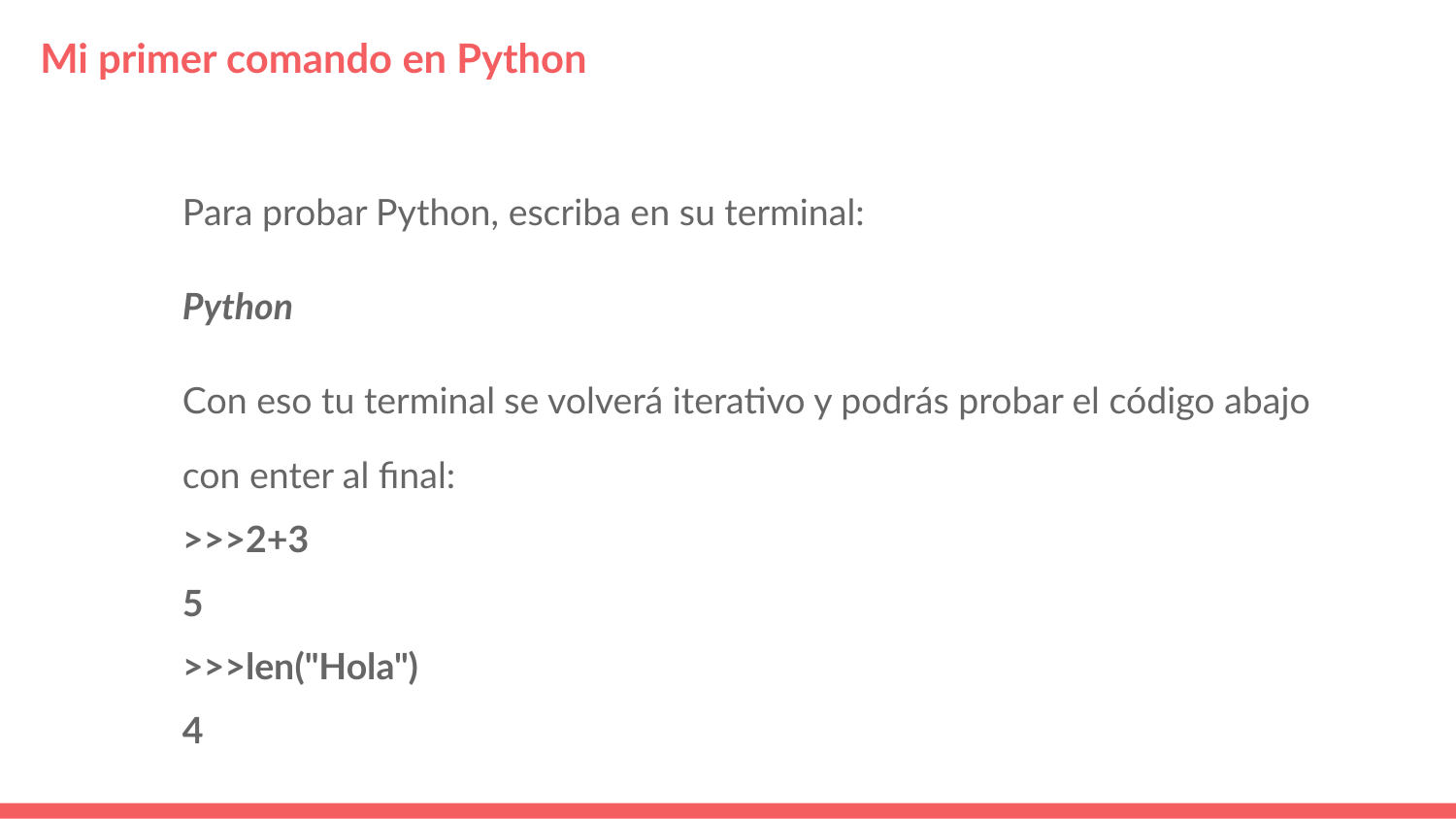

# Mi primer comando en Python
Para probar Python, escriba en su terminal:
Python
Con eso tu terminal se volverá iterativo y podrás probar el código abajo con enter al final:
>>>2+3
5
>>>len("Hola")
4